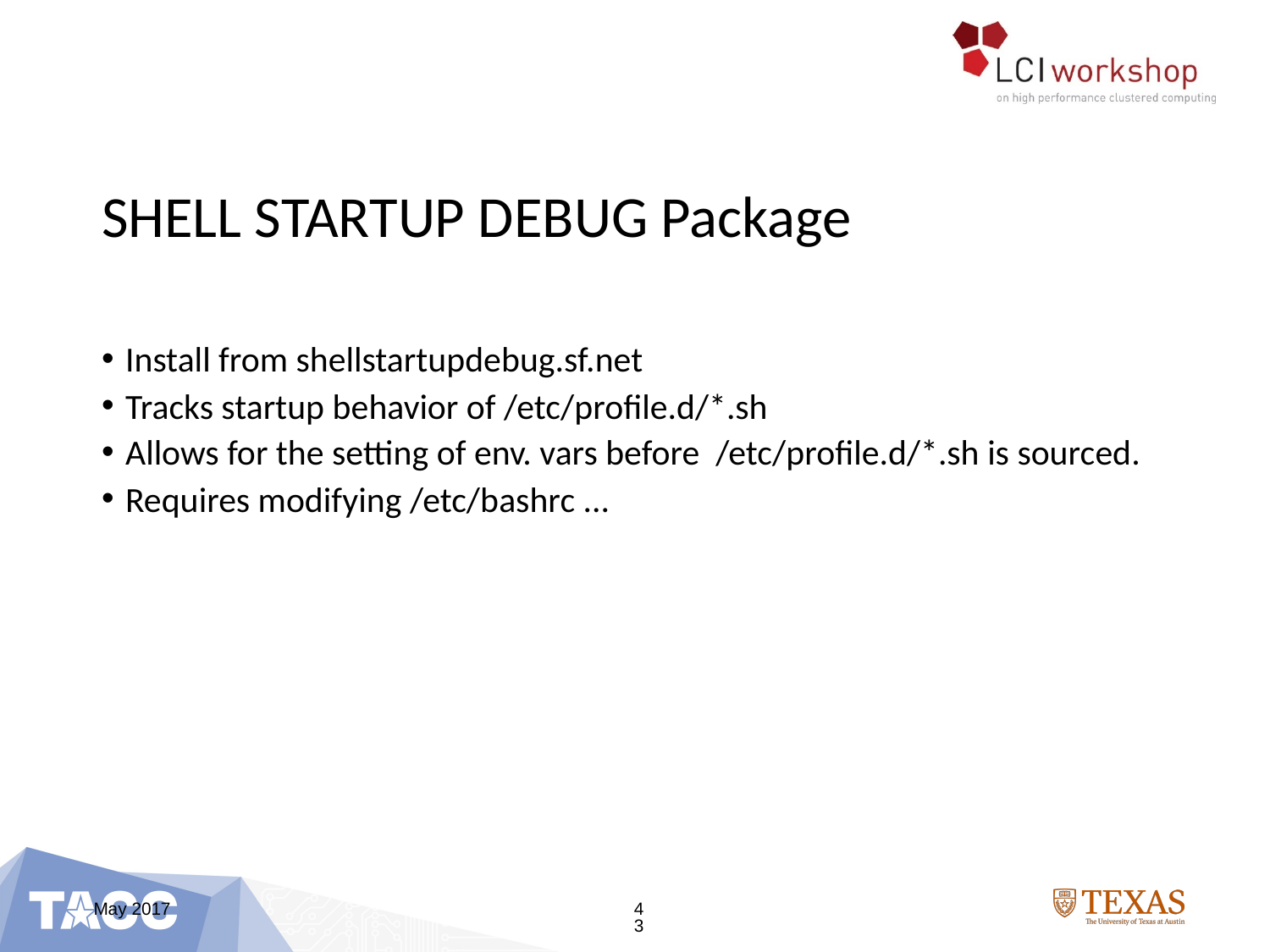

# SHELL STARTUP DEBUG Package
Install from shellstartupdebug.sf.net
Tracks startup behavior of /etc/profile.d/*.sh
Allows for the setting of env. vars before  /etc/profile.d/*.sh is sourced.
Requires modifying /etc/bashrc ...
May 2017
43